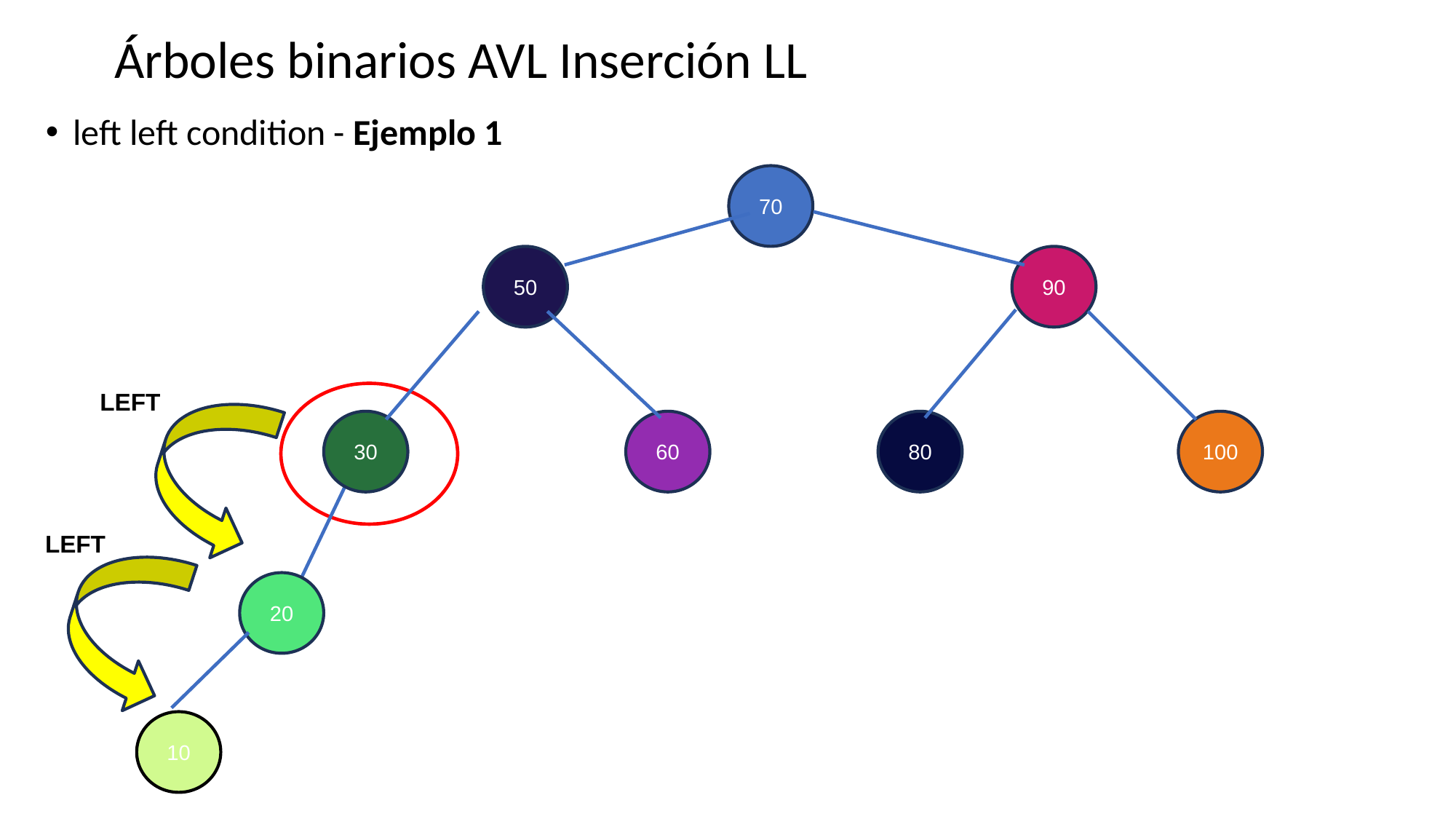

# Árboles binarios AVL Inserción LL
left left condition - Ejemplo 1
70
50
90
LEFT

60
100
30
80
LEFT

20
10